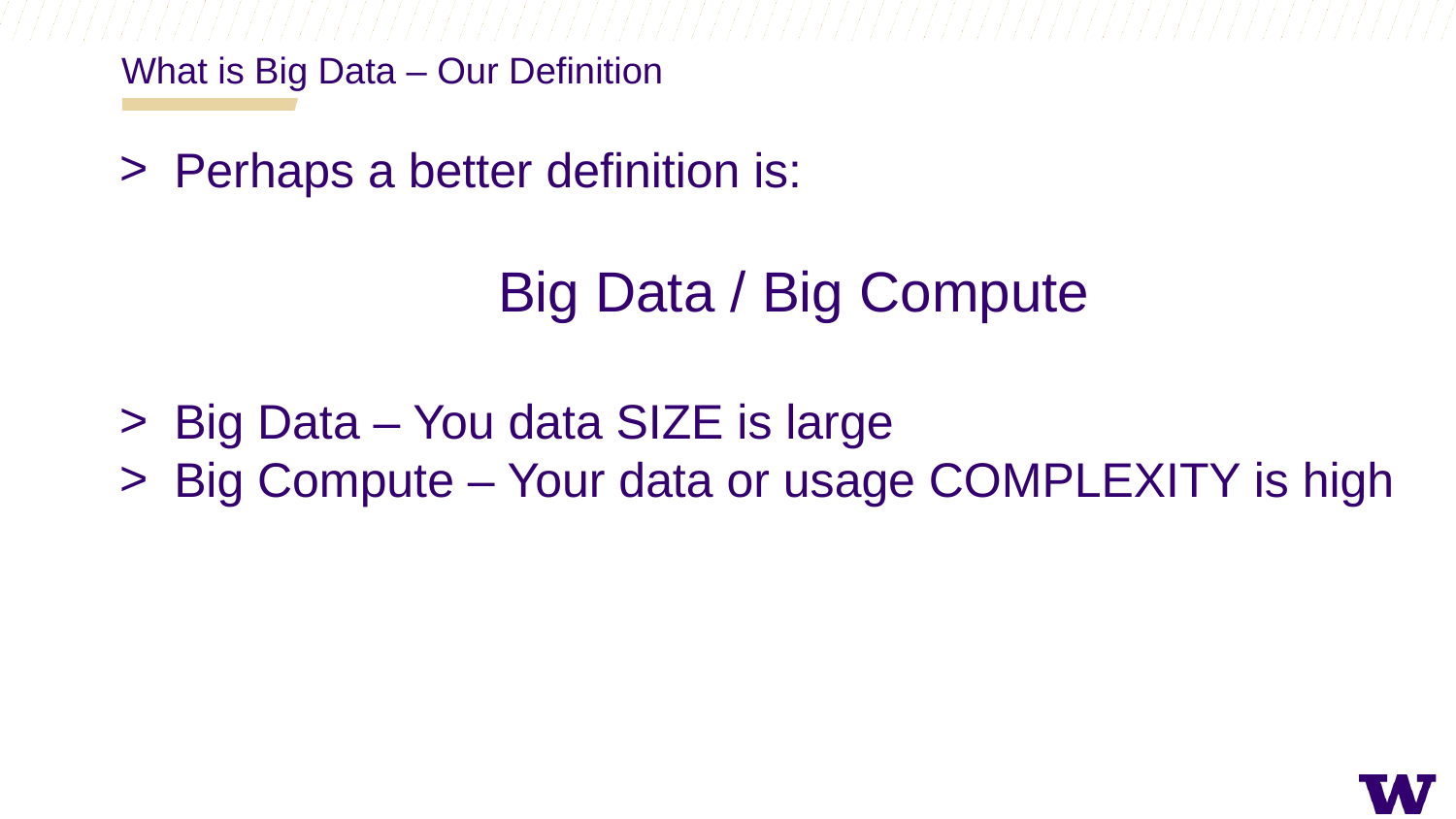

What is Big Data – Our Definition
Perhaps a better definition is:

Big Data / Big Compute

Big Data – You data SIZE is large
Big Compute – Your data or usage COMPLEXITY is high